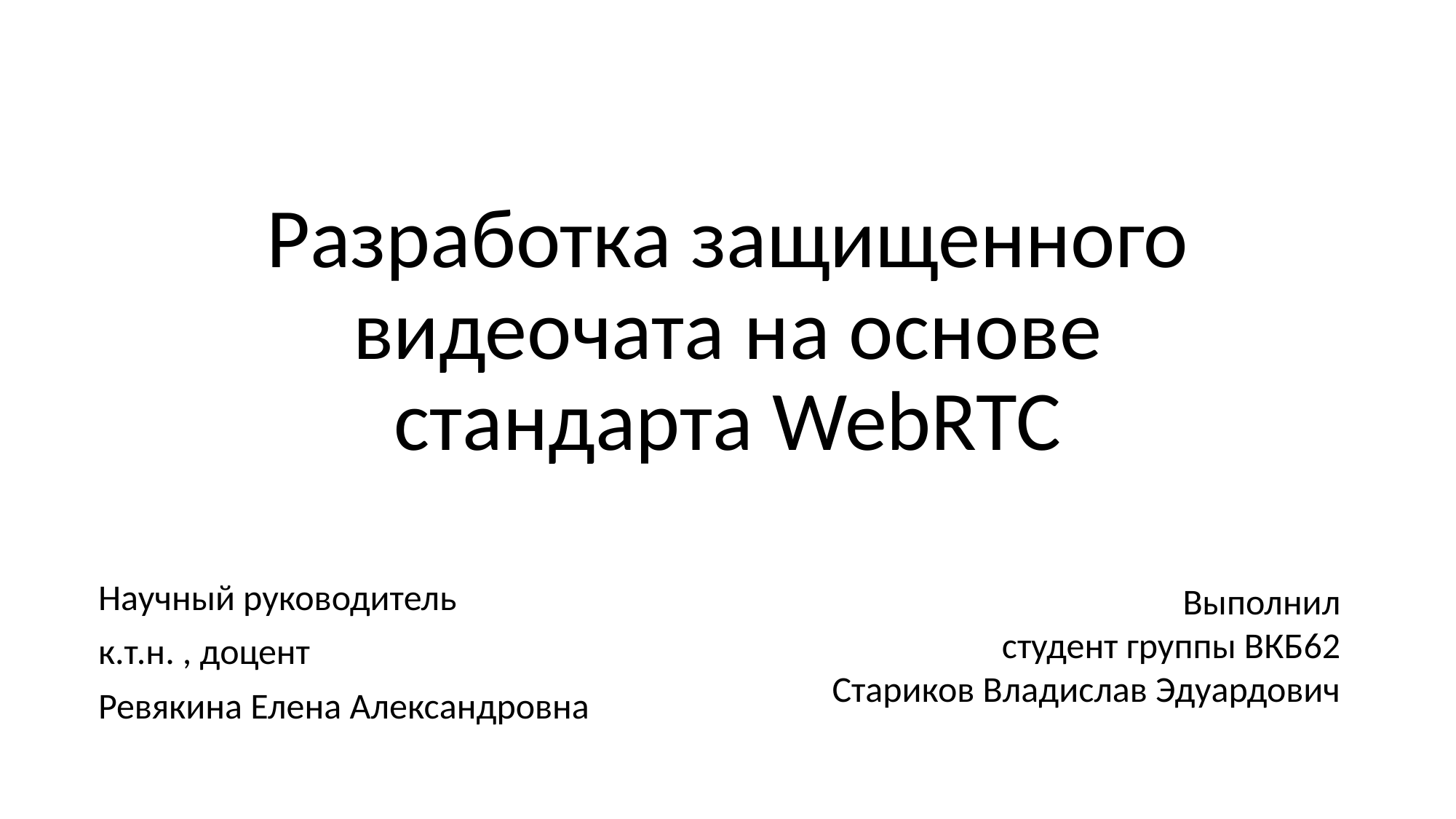

# Разработка защищенного видеочата на основе стандарта WebRTC
Научный руководитель
к.т.н. , доцент
Ревякина Елена Александровна
Выполнил
студент группы ВКБ62
Стариков Владислав Эдуардович